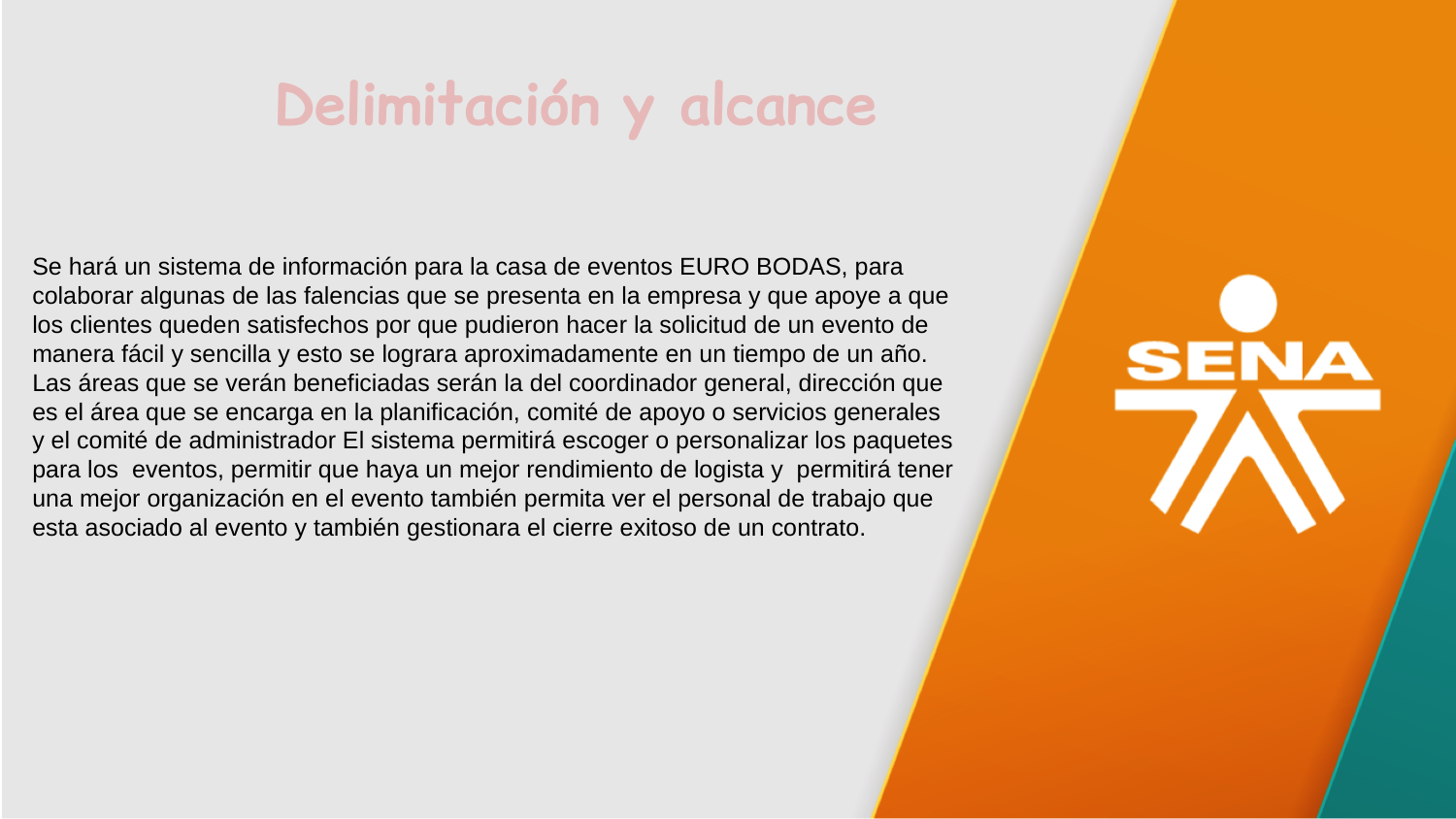

Delimitación y alcance
Se hará un sistema de información para la casa de eventos EURO BODAS, para colaborar algunas de las falencias que se presenta en la empresa y que apoye a que los clientes queden satisfechos por que pudieron hacer la solicitud de un evento de manera fácil y sencilla y esto se lograra aproximadamente en un tiempo de un año. Las áreas que se verán beneficiadas serán la del coordinador general, dirección que es el área que se encarga en la planificación, comité de apoyo o servicios generales y el comité de administrador El sistema permitirá escoger o personalizar los paquetes para los  eventos, permitir que haya un mejor rendimiento de logista y  permitirá tener una mejor organización en el evento también permita ver el personal de trabajo que esta asociado al evento y también gestionara el cierre exitoso de un contrato.